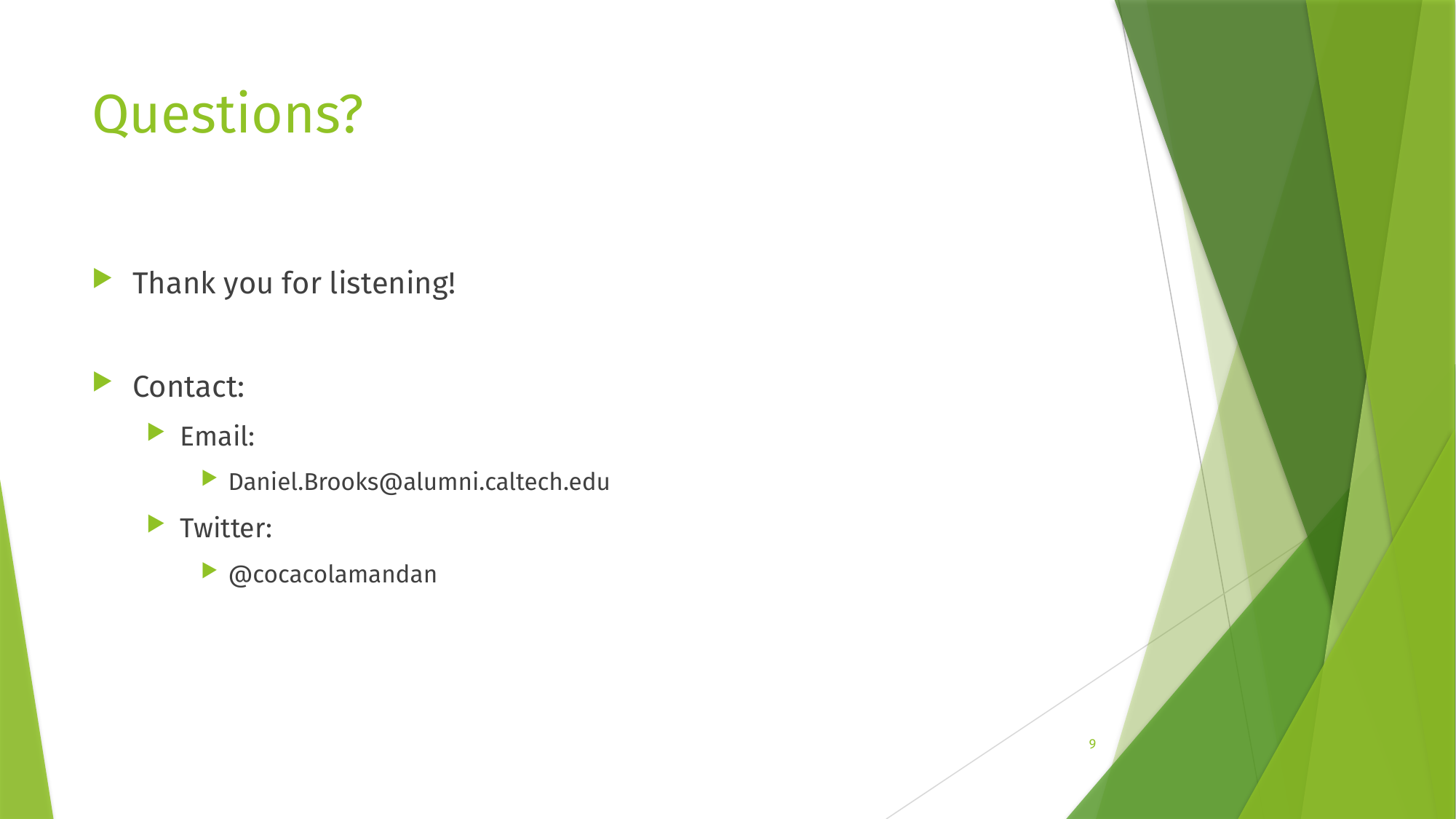

# Questions?
Thank you for listening!

Contact:
Email:
Daniel.Brooks@alumni.caltech.edu
Twitter:
@cocacolamandan
9